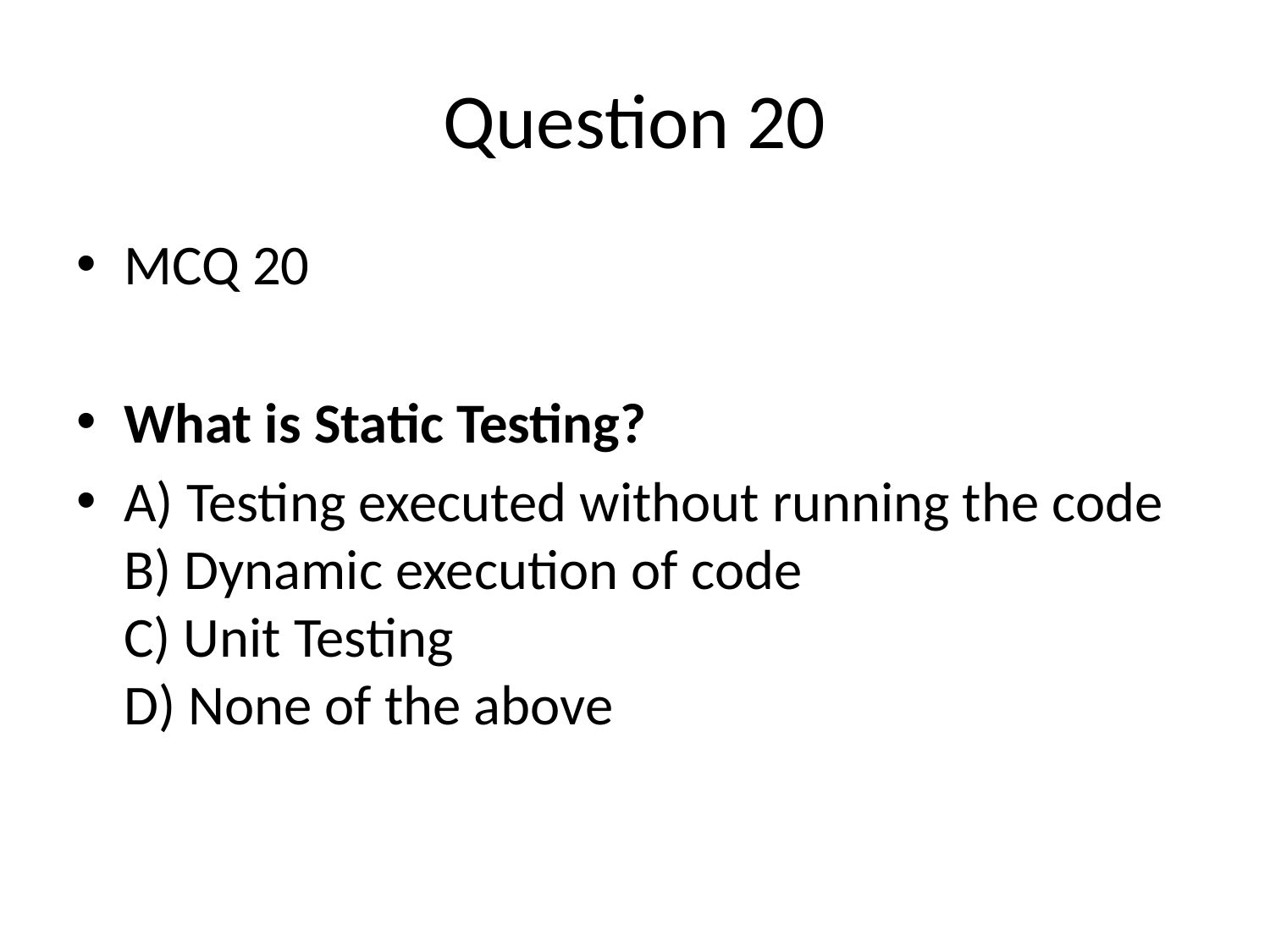

# Question 20
MCQ 20

What is Static Testing?
A) Testing executed without running the code
B) Dynamic execution of code
C) Unit Testing
D) None of the above